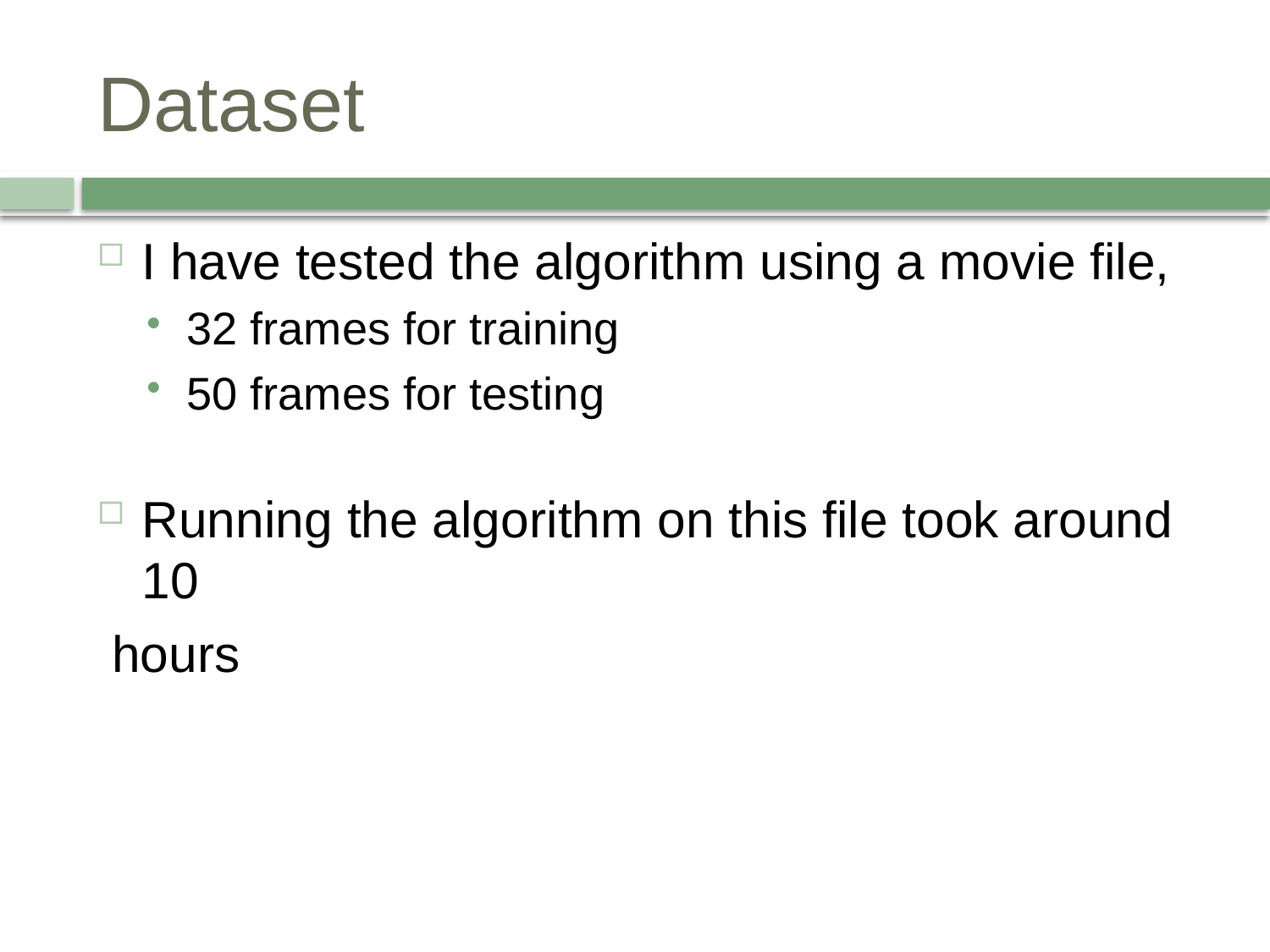

# Dataset
I have tested the algorithm using a movie file,
32 frames for training
50 frames for testing
Running the algorithm on this file took around 10
 hours